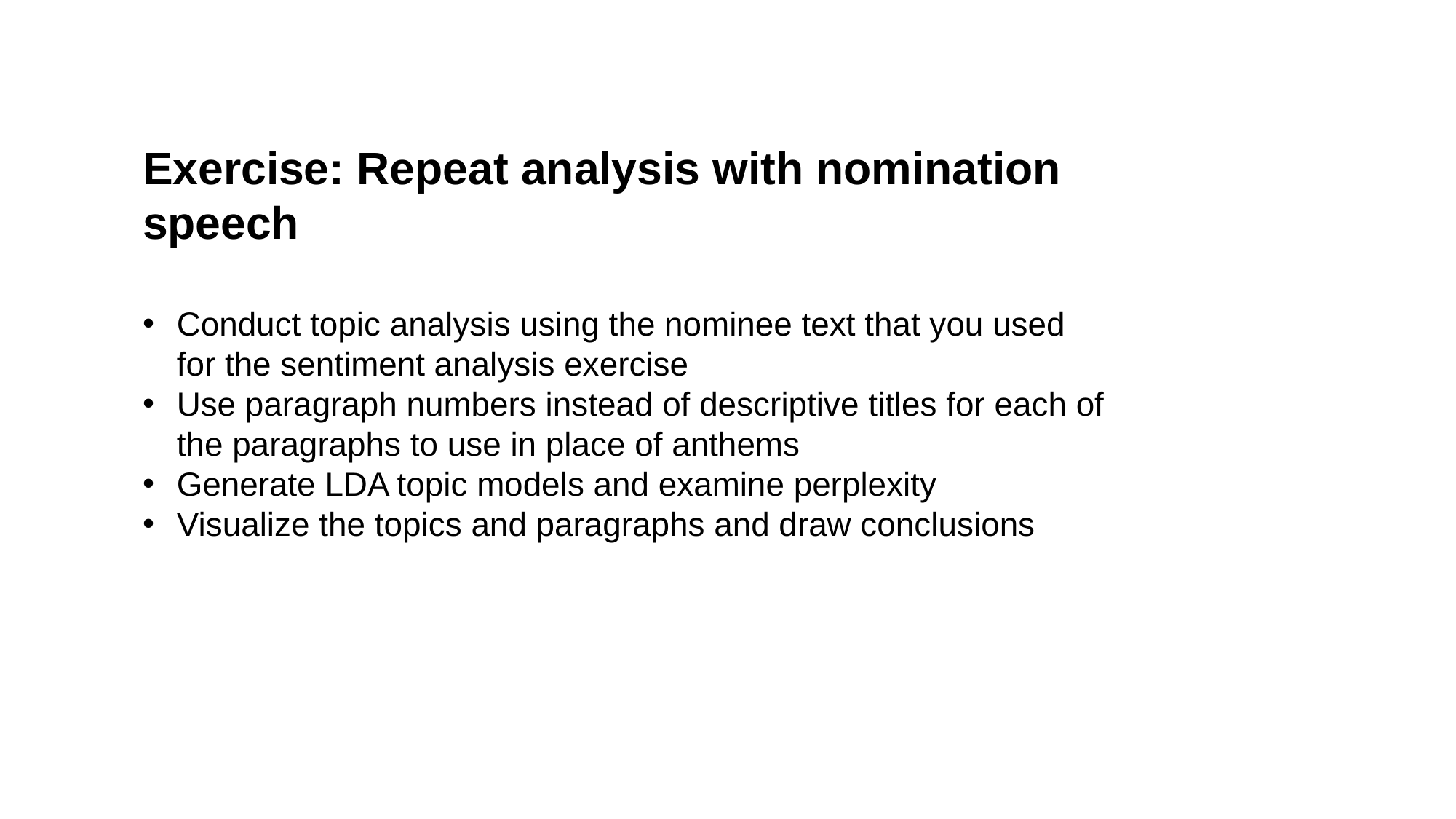

Exercise: Repeat analysis with nomination speech

Conduct topic analysis using the nominee text that you used for the sentiment analysis exercise
Use paragraph numbers instead of descriptive titles for each of the paragraphs to use in place of anthems
Generate LDA topic models and examine perplexity
Visualize the topics and paragraphs and draw conclusions